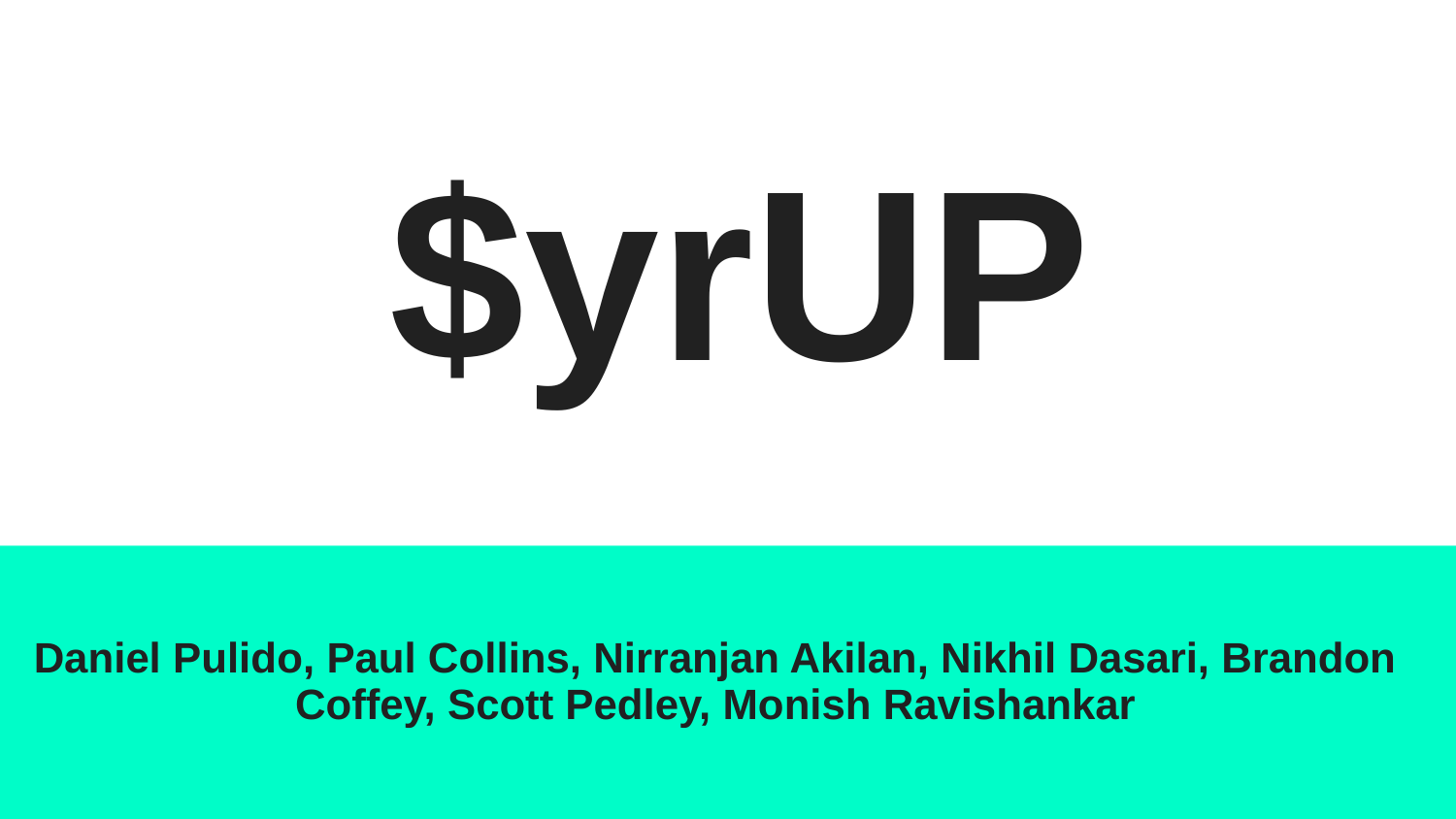

# $yrUP
Daniel Pulido, Paul Collins, Nirranjan Akilan, Nikhil Dasari, Brandon Coffey, Scott Pedley, Monish Ravishankar